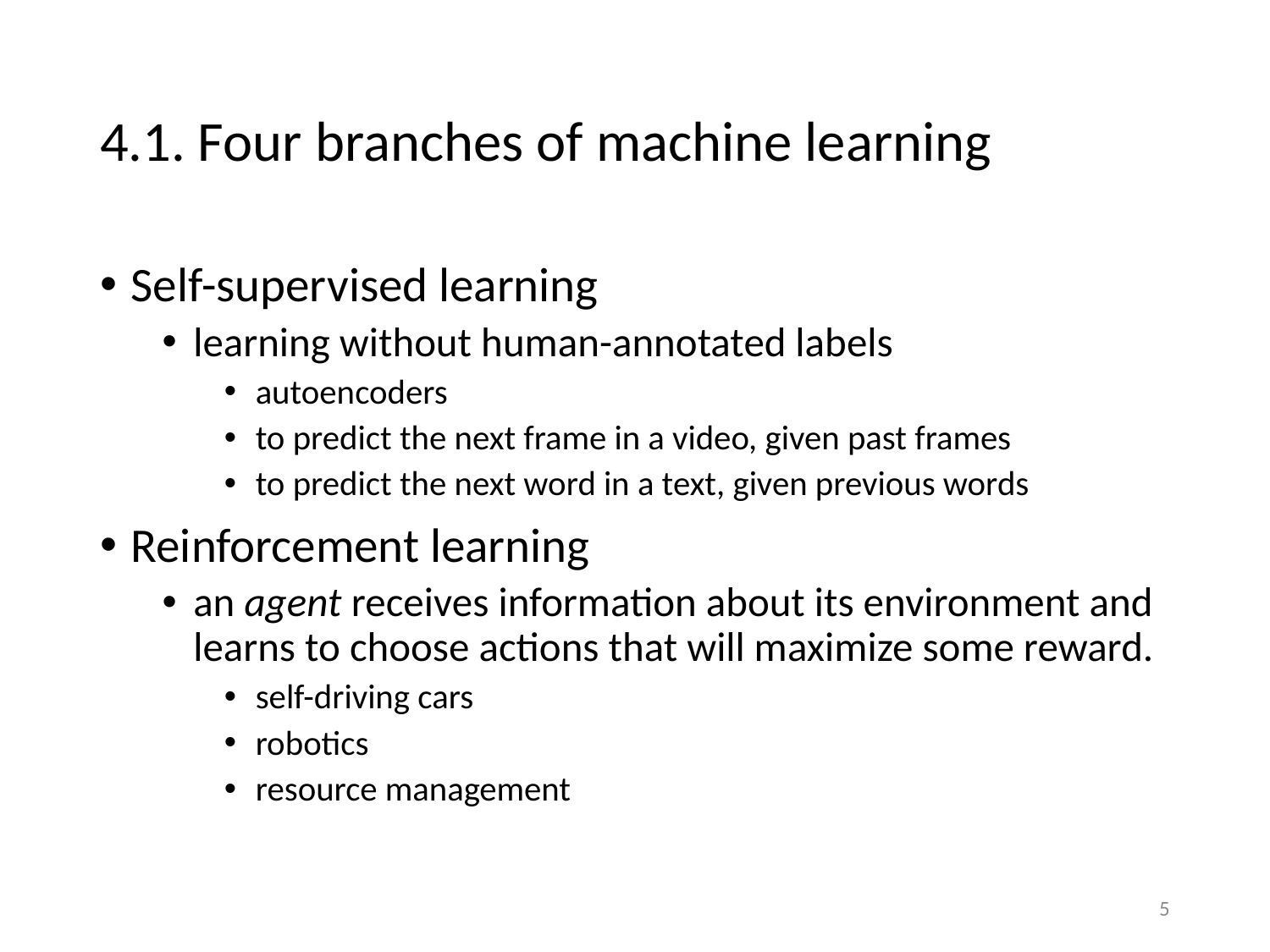

# 4.1. Four branches of machine learning
Self-supervised learning
learning without human-annotated labels
autoencoders
to predict the next frame in a video, given past frames
to predict the next word in a text, given previous words
Reinforcement learning
an agent receives information about its environment and learns to choose actions that will maximize some reward.
self-driving cars
robotics
resource management

5